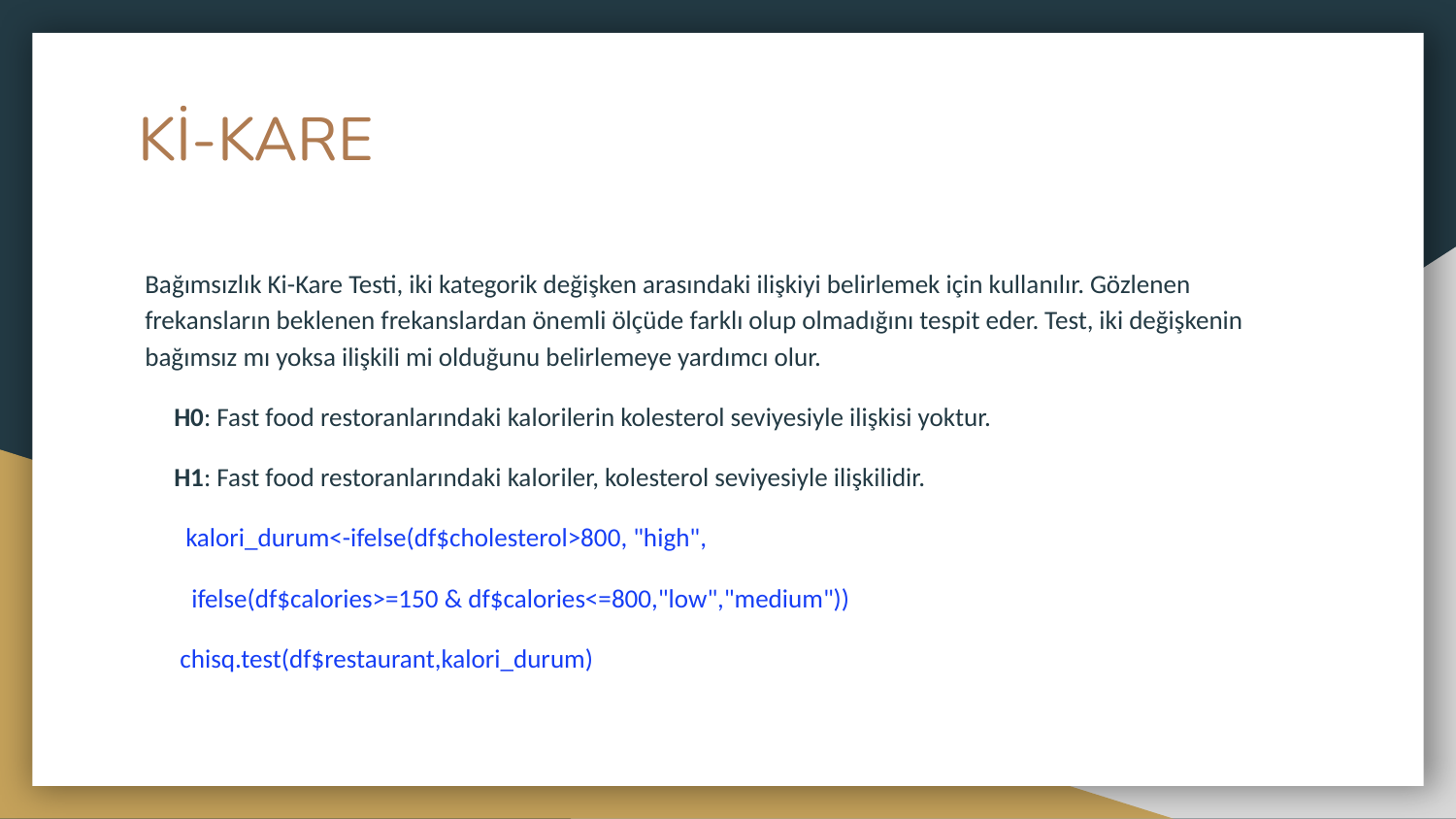

# Kİ-KARE
Bağımsızlık Ki-Kare Testi, iki kategorik değişken arasındaki ilişkiyi belirlemek için kullanılır. Gözlenen frekansların beklenen frekanslardan önemli ölçüde farklı olup olmadığını tespit eder. Test, iki değişkenin bağımsız mı yoksa ilişkili mi olduğunu belirlemeye yardımcı olur.
     H0: Fast food restoranlarındaki kalorilerin kolesterol seviyesiyle ilişkisi yoktur.
     H1: Fast food restoranlarındaki kaloriler, kolesterol seviyesiyle ilişkilidir.
       kalori_durum<-ifelse(df$cholesterol>800, "high",
        ifelse(df$calories>=150 & df$calories<=800,"low","medium"))
      chisq.test(df$restaurant,kalori_durum)